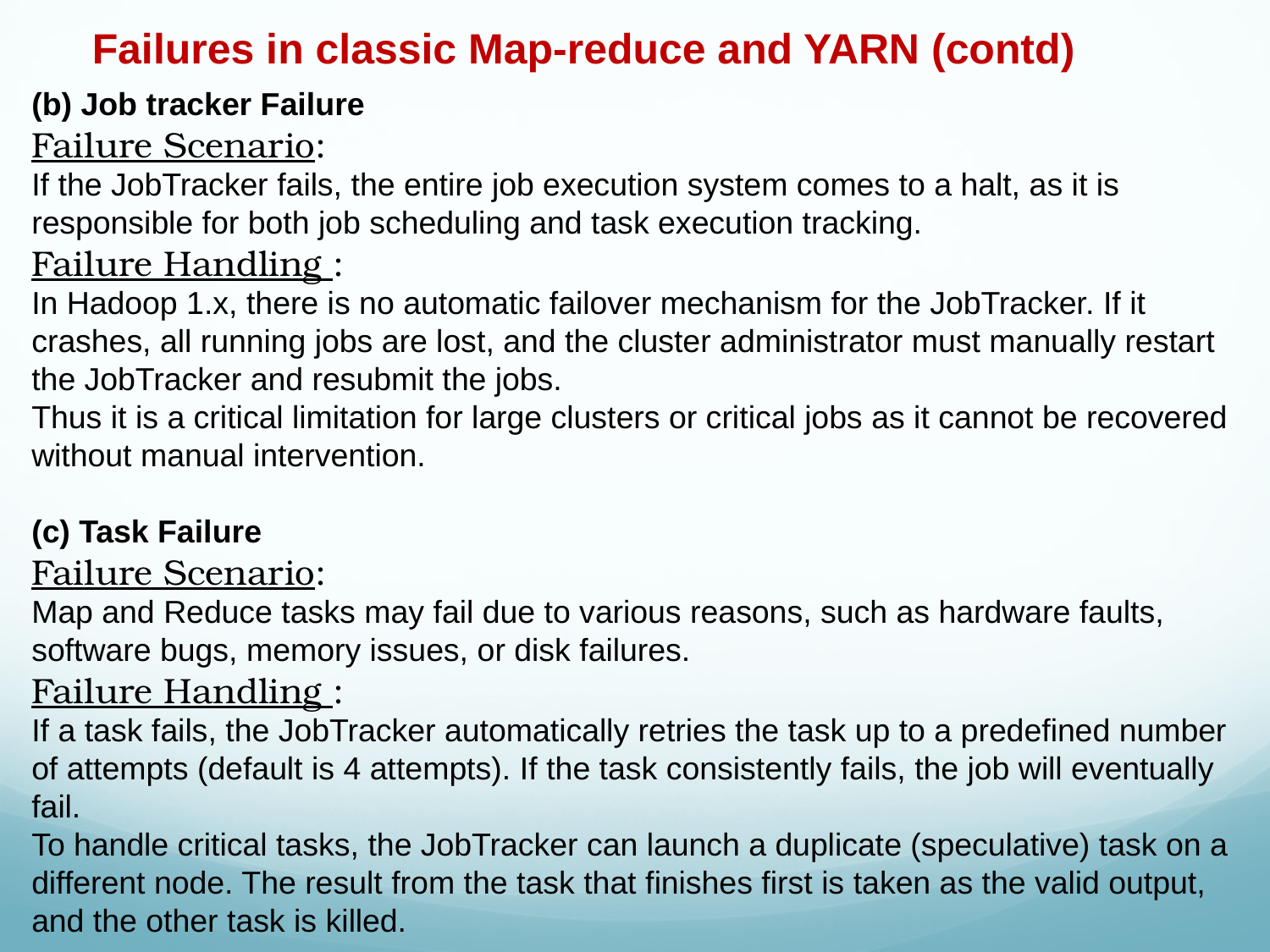

Failures in classic Map-reduce and YARN (contd)
(b) Job tracker Failure
Failure Scenario:
If the JobTracker fails, the entire job execution system comes to a halt, as it is responsible for both job scheduling and task execution tracking.
Failure Handling :
In Hadoop 1.x, there is no automatic failover mechanism for the JobTracker. If it crashes, all running jobs are lost, and the cluster administrator must manually restart the JobTracker and resubmit the jobs.
Thus it is a critical limitation for large clusters or critical jobs as it cannot be recovered without manual intervention.

(c) Task Failure
Failure Scenario:
Map and Reduce tasks may fail due to various reasons, such as hardware faults, software bugs, memory issues, or disk failures.
Failure Handling :
If a task fails, the JobTracker automatically retries the task up to a predefined number of attempts (default is 4 attempts). If the task consistently fails, the job will eventually fail.
To handle critical tasks, the JobTracker can launch a duplicate (speculative) task on a different node. The result from the task that finishes first is taken as the valid output, and the other task is killed.